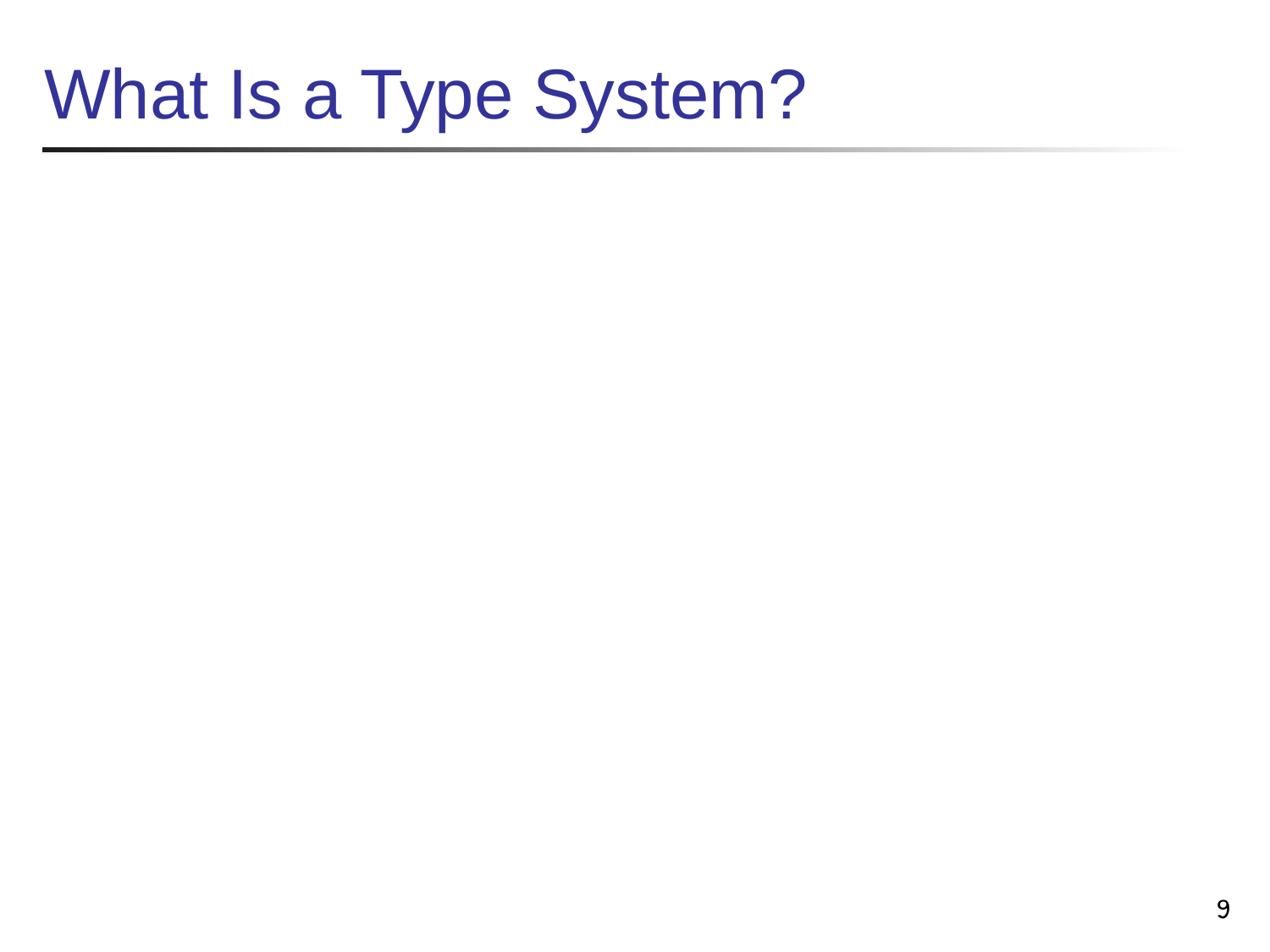

# What Is a Type System?
9